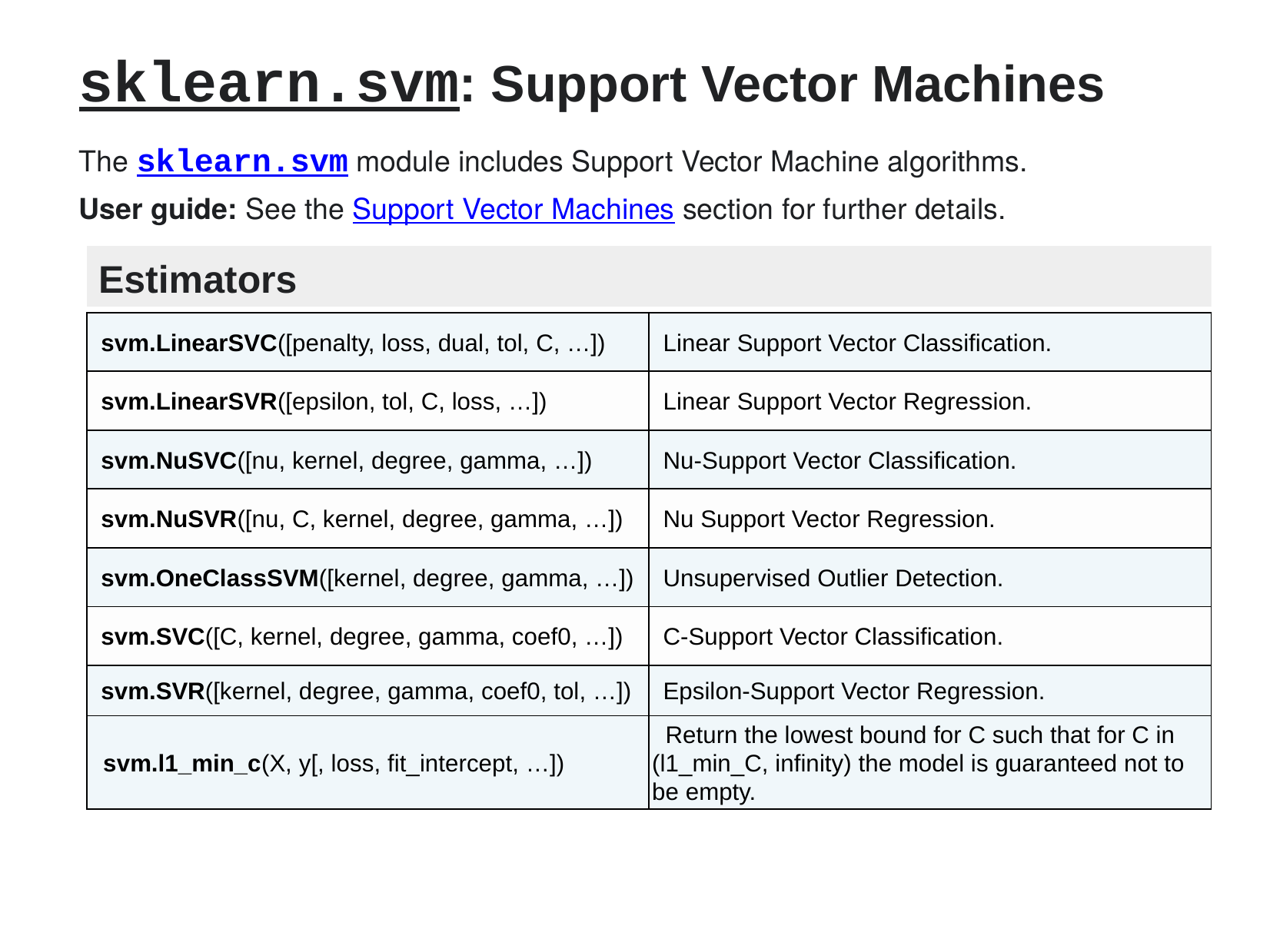

sklearn.svm: Support Vector Machines
The sklearn.svm module includes Support Vector Machine algorithms.
User guide: See the Support Vector Machines section for further details.
Estimators
| svm.LinearSVC([penalty, loss, dual, tol, C, …]) | Linear Support Vector Classification. |
| --- | --- |
| svm.LinearSVR([epsilon, tol, C, loss, …]) | Linear Support Vector Regression. |
| svm.NuSVC([nu, kernel, degree, gamma, …]) | Nu-Support Vector Classification. |
| svm.NuSVR([nu, C, kernel, degree, gamma, …]) | Nu Support Vector Regression. |
| svm.OneClassSVM([kernel, degree, gamma, …]) | Unsupervised Outlier Detection. |
| svm.SVC([C, kernel, degree, gamma, coef0, …]) | C-Support Vector Classification. |
| svm.SVR([kernel, degree, gamma, coef0, tol, …]) | Epsilon-Support Vector Regression. |
| svm.l1\_min\_c(X, y[, loss, fit\_intercept, …]) | Return the lowest bound for C such that for C in (l1\_min\_C, infinity) the model is guaranteed not to be empty. |